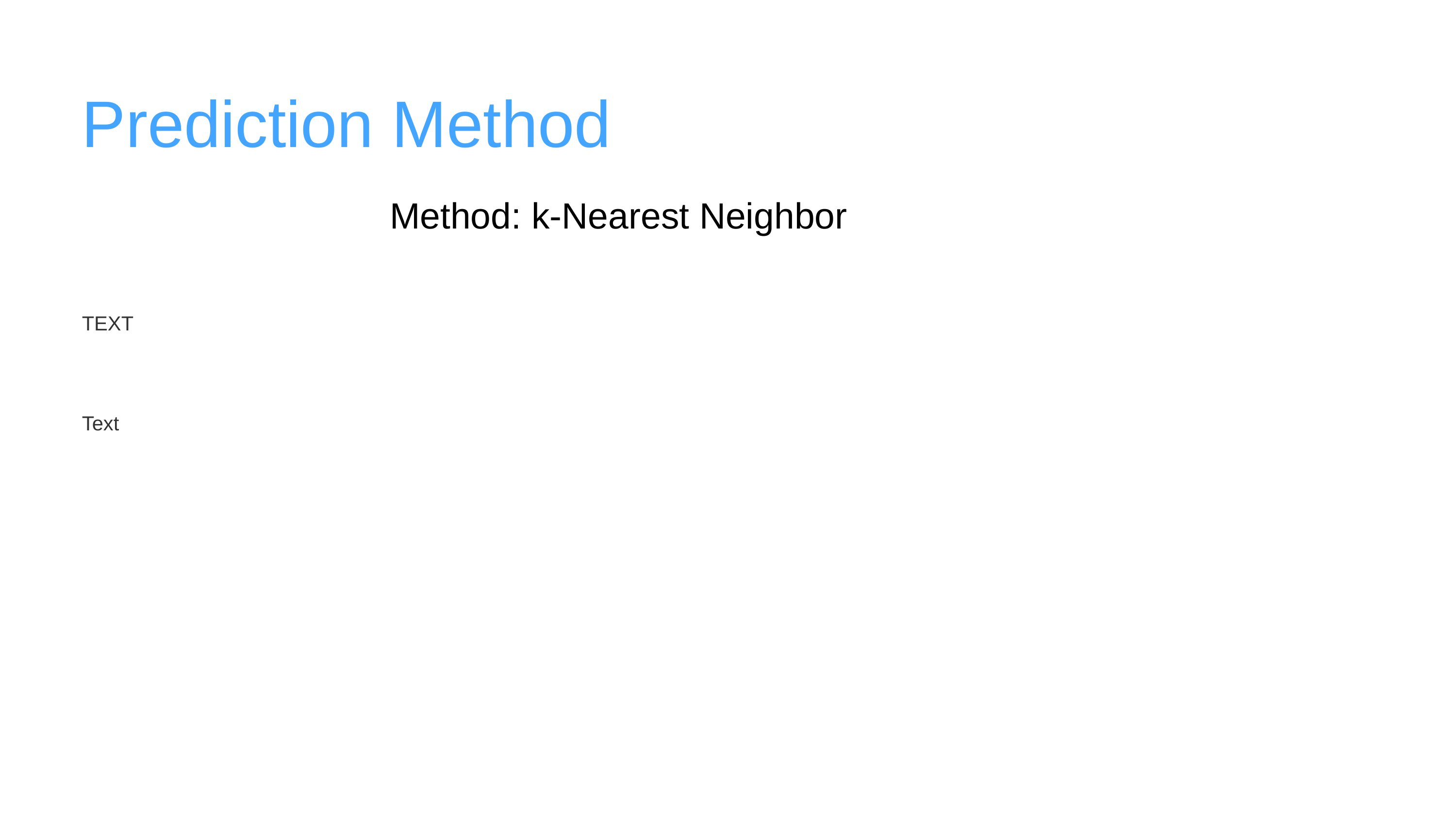

Prediction Method
Method: k-Nearest Neighbor
TEXT
Text